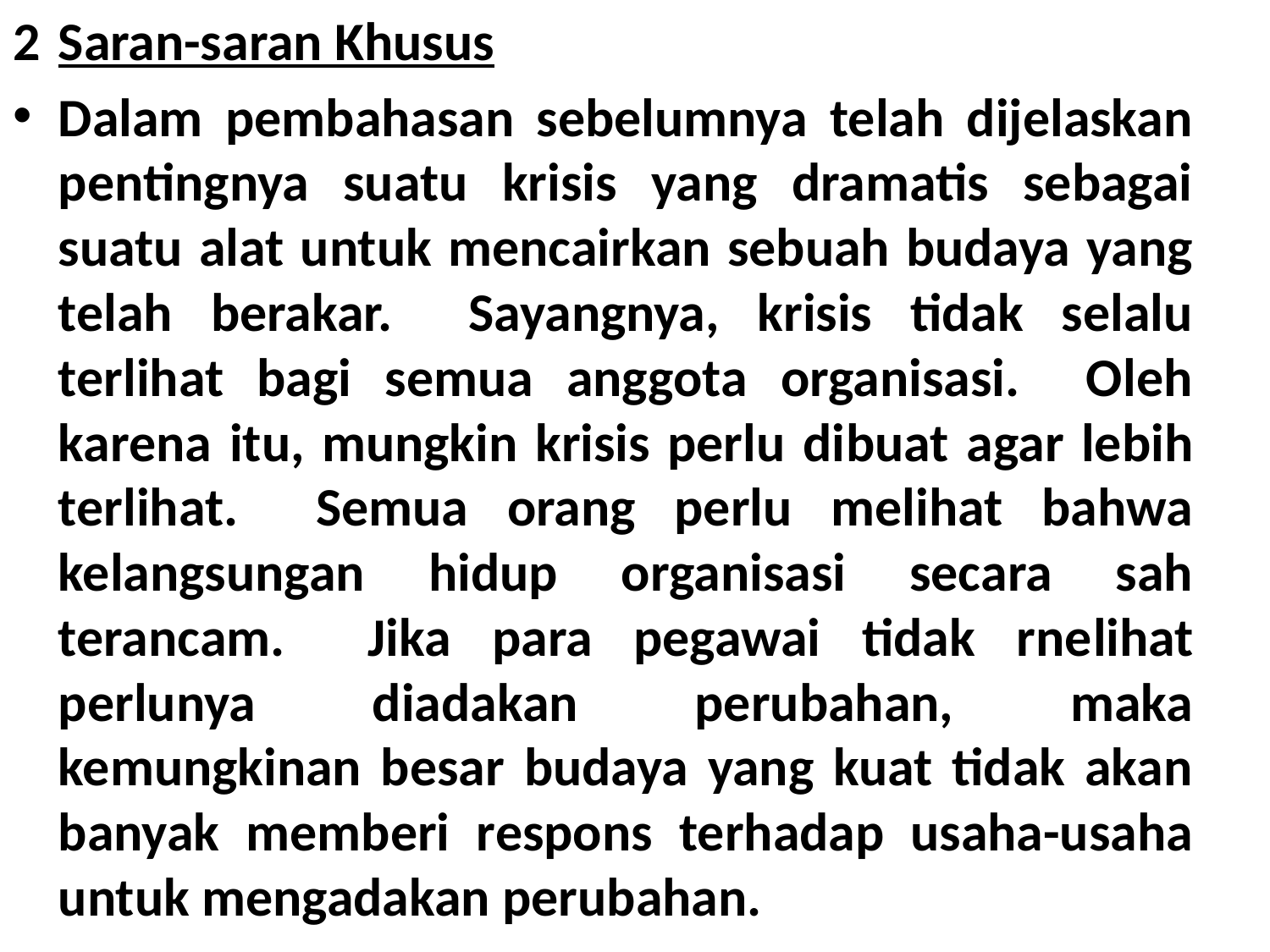

2	Saran-saran Khusus
Dalam pembahasan sebelumnya telah dijelaskan pentingnya suatu krisis yang dramatis sebagai suatu alat untuk mencairkan sebuah budaya yang telah berakar.  Sayangnya, krisis tidak selalu terlihat bagi semua anggota organisasi.  Oleh karena itu, mungkin krisis perlu di­buat agar lebih terlihat.  Semua orang perlu melihat bahwa kelangsung­an hidup organisasi secara sah terancam.  Jika para pegawai tidak rne­lihat perlunya diadakan perubahan, maka kemungkinan besar budaya yang kuat tidak akan banyak memberi respons terhadap usaha-usaha untuk mengadakan perubahan.